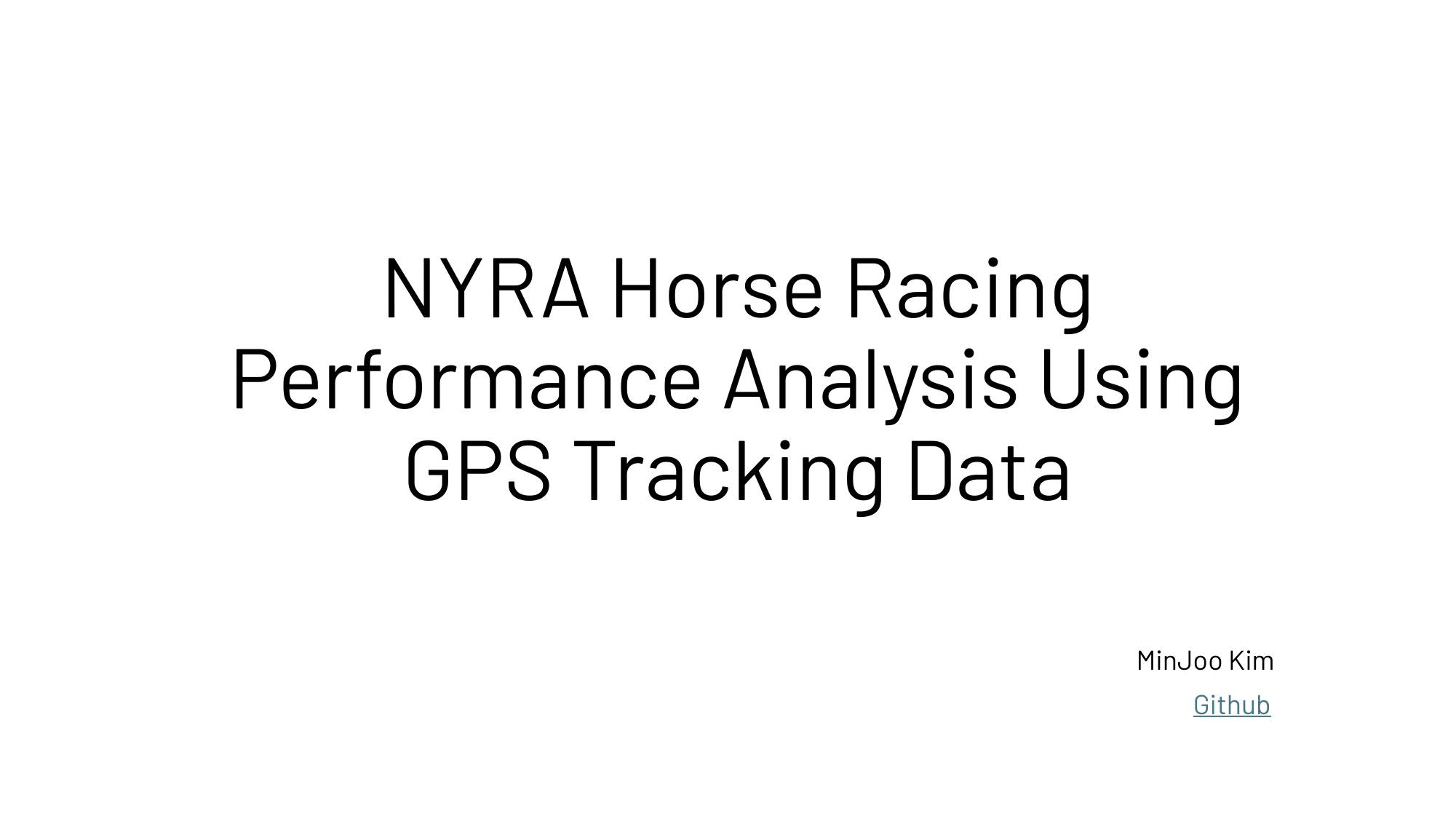

# NYRA Horse Racing Performance Analysis Using GPS Tracking Data
MinJoo Kim
Github